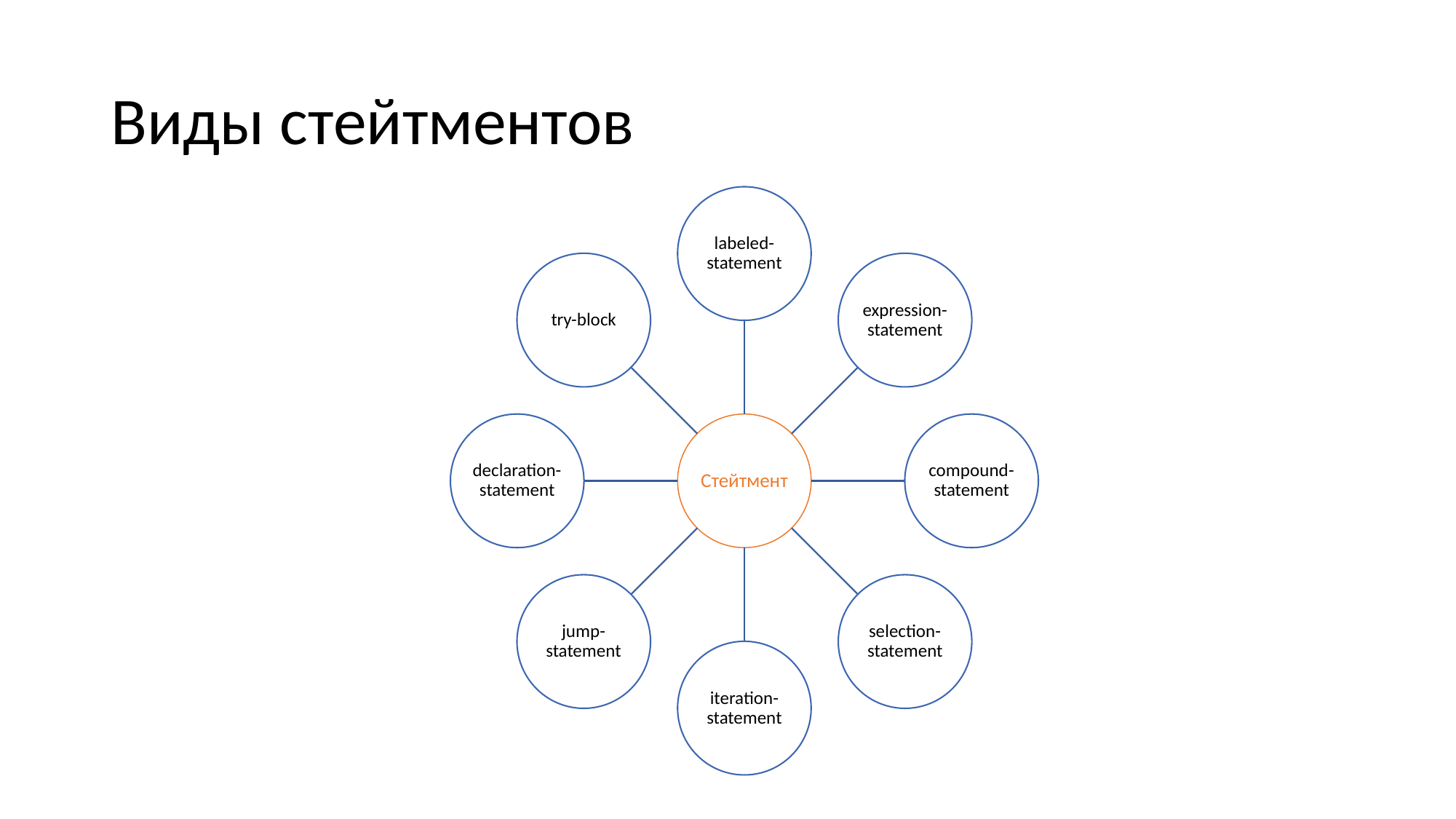

# Виды стейтментов
Стейтмент

labeled-statement

expression-statement

compound-statement

selection-statement

iteration-statement

jump-statement

declaration-statement

try-block